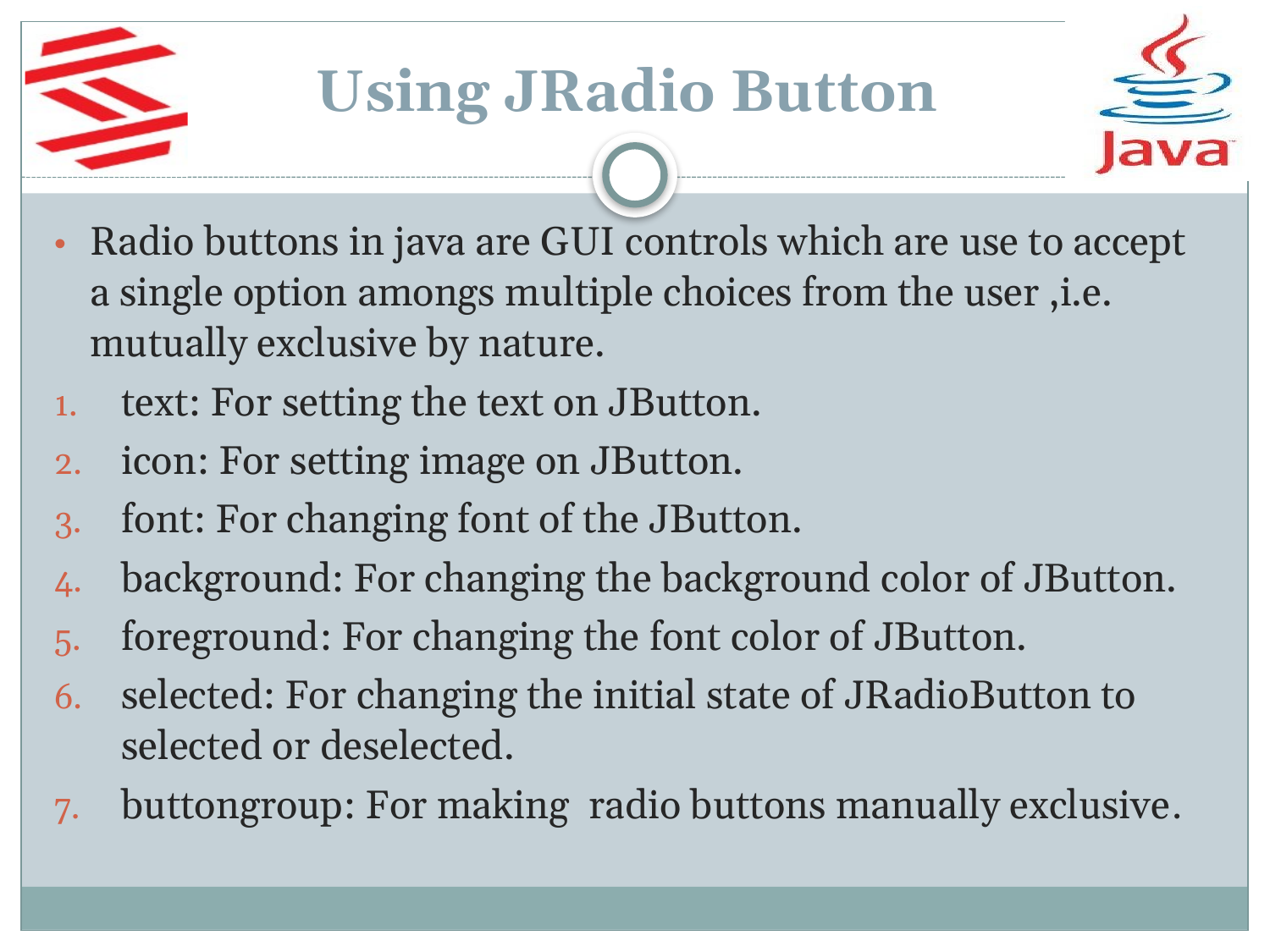

# Using JRadio Button
Radio buttons in java are GUI controls which are use to accept a single option amongs multiple choices from the user ,i.e. mutually exclusive by nature.
text: For setting the text on JButton.
icon: For setting image on JButton.
font: For changing font of the JButton.
background: For changing the background color of JButton.
foreground: For changing the font color of JButton.
selected: For changing the initial state of JRadioButton to selected or deselected.
buttongroup: For making  radio buttons manually exclusive.